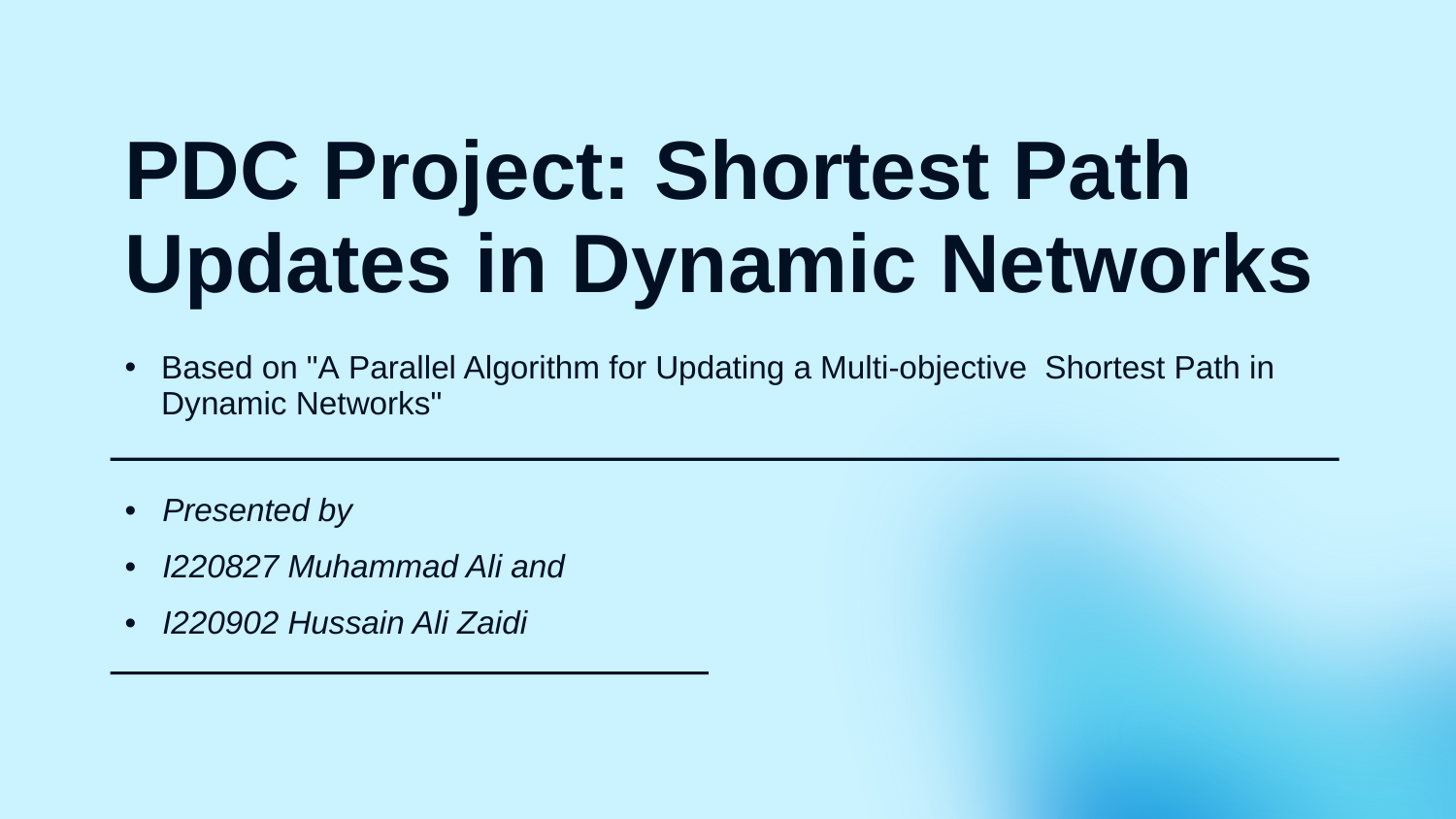

# PDC Project: Shortest Path Updates in Dynamic Networks
Based on "A Parallel Algorithm for Updating a Multi-objective  Shortest Path in Dynamic Networks"
Presented by
I220827 Muhammad Ali and
I220902 Hussain Ali Zaidi